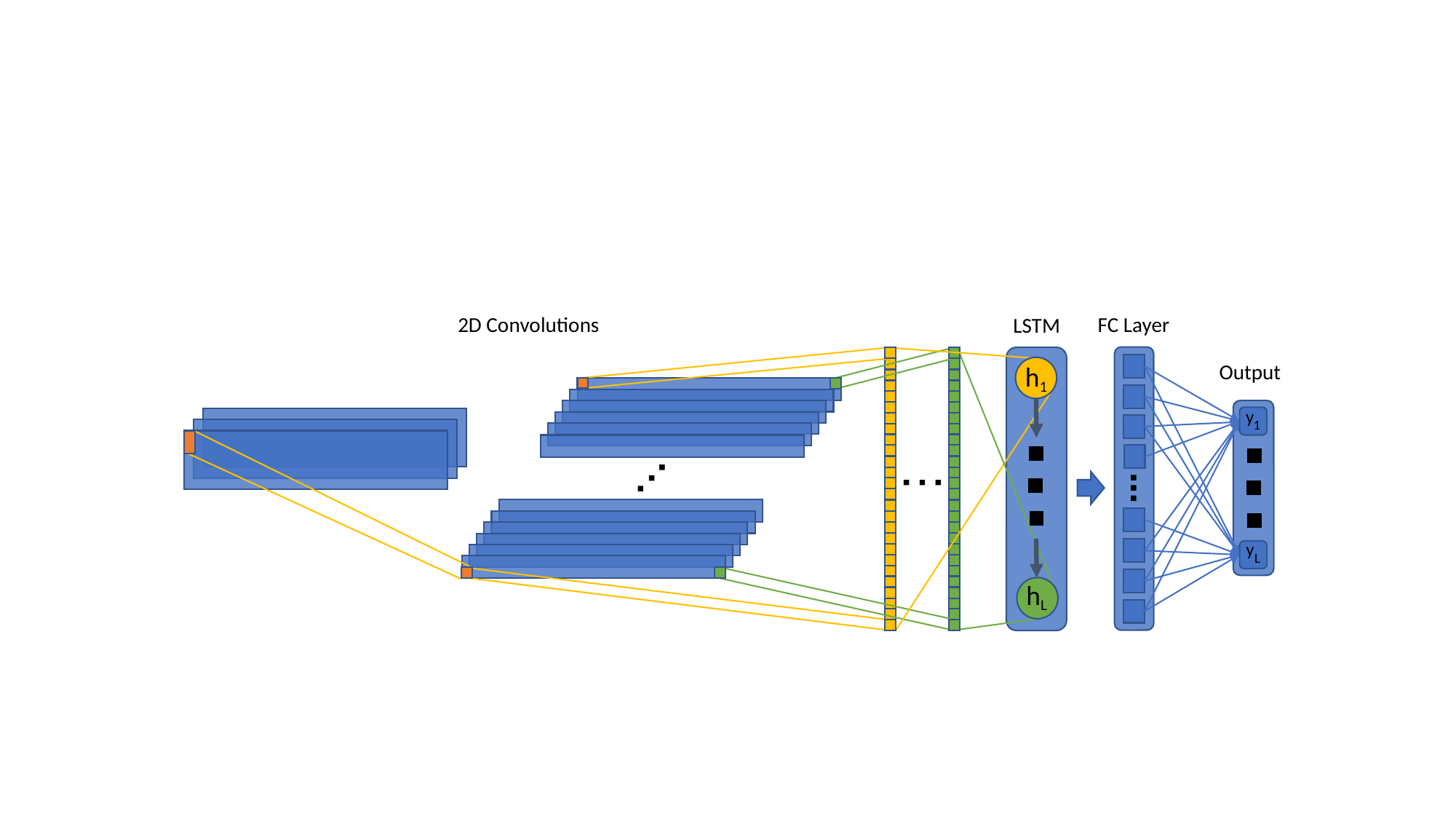

2D Convolutions
FC Layer
LSTM

Output
h

1

y

1

y

L

h

L